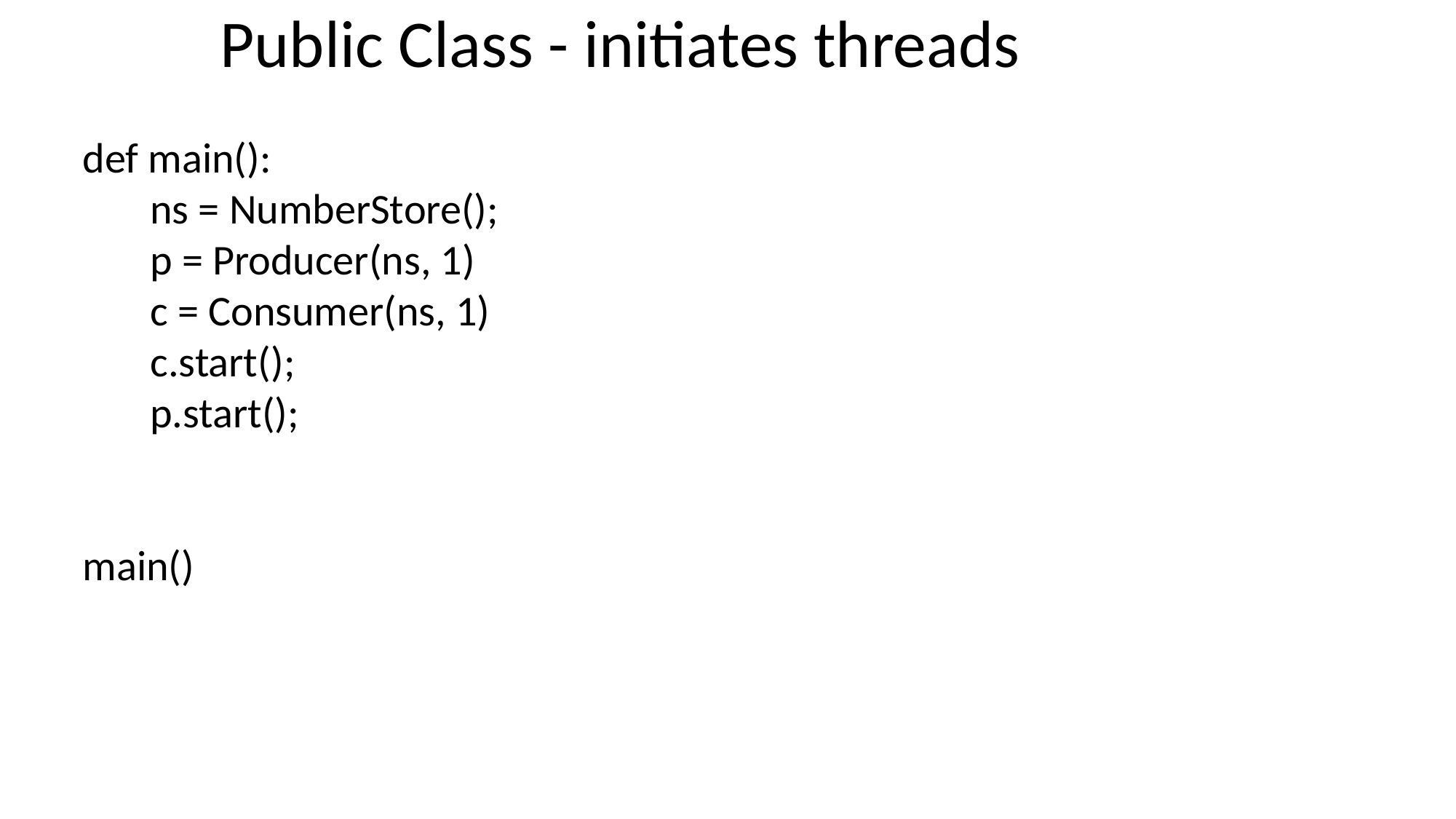

# Public Class - initiates threads
def main():
       ns = NumberStore();
       p = Producer(ns, 1)
       c = Consumer(ns, 1)
       c.start();
       p.start();

main()